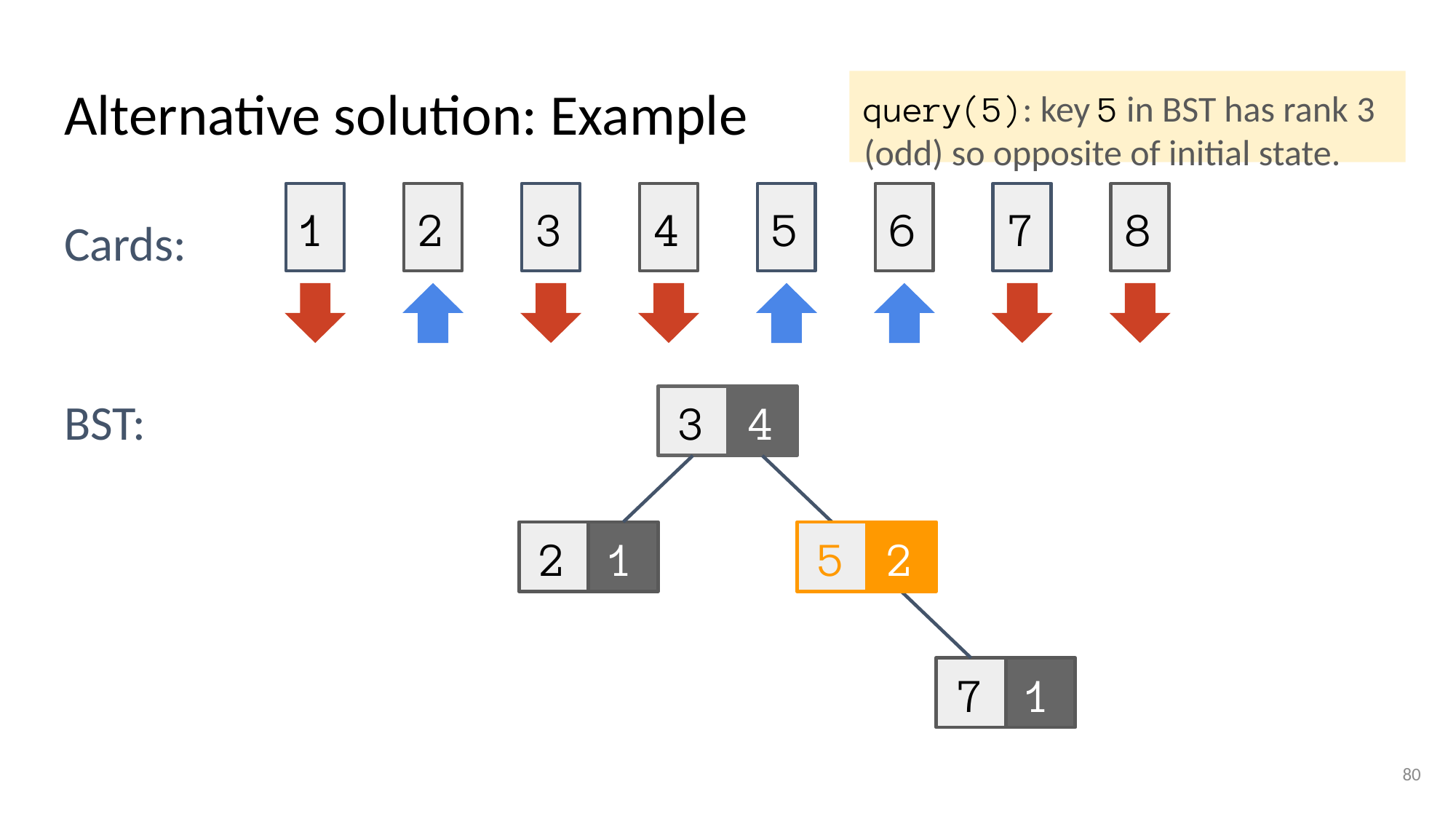

# Alternative solution: Example
query(5): key 5 in BST has rank 3 (odd) so opposite of initial state.
1
2
3
4
5
6
7
8
Cards:

BST:
3
4
2
1
5
2
7
1
80